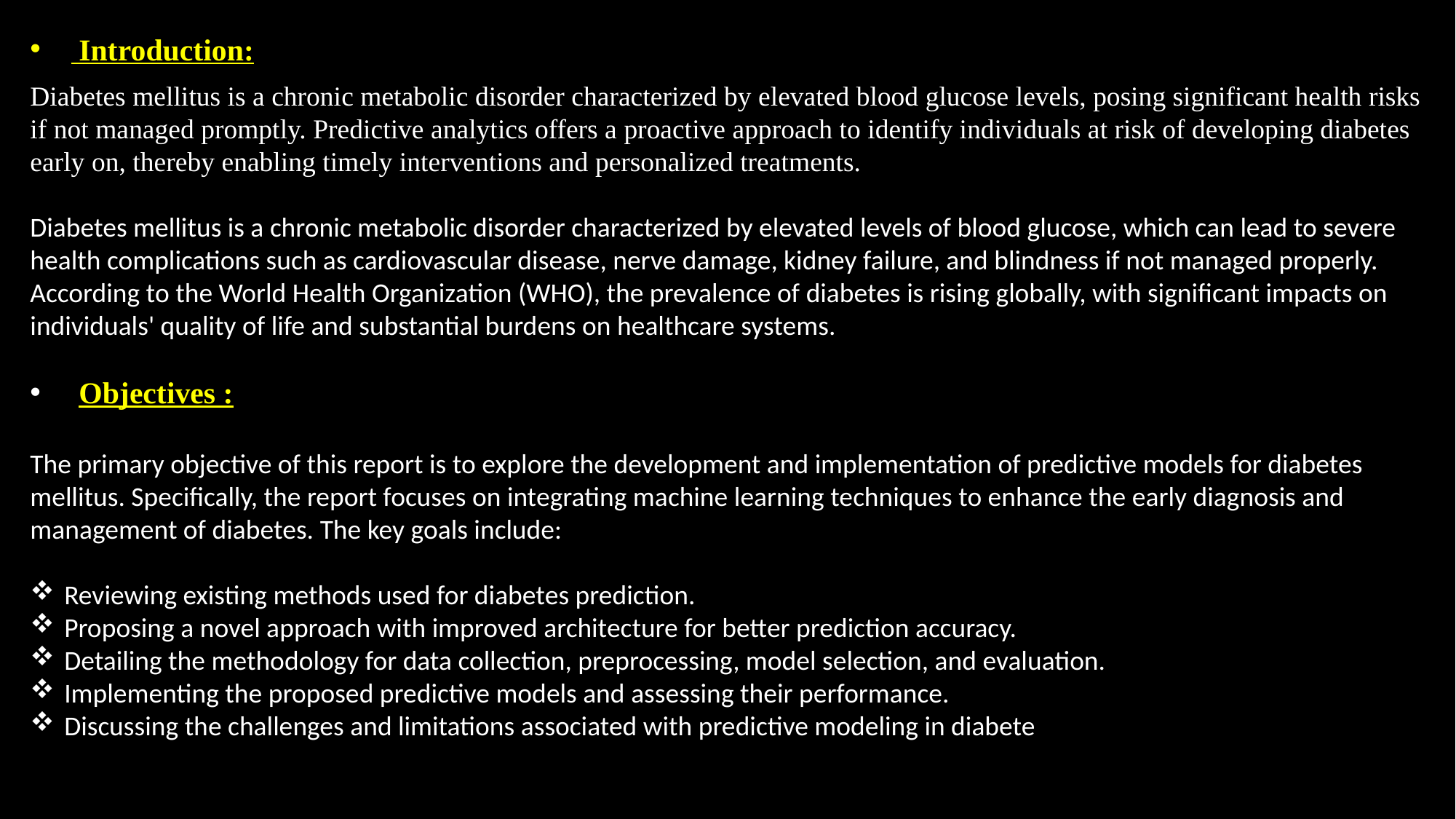

Introduction:
Diabetes mellitus is a chronic metabolic disorder characterized by elevated blood glucose levels, posing significant health risks if not managed promptly. Predictive analytics offers a proactive approach to identify individuals at risk of developing diabetes early on, thereby enabling timely interventions and personalized treatments.

Diabetes mellitus is a chronic metabolic disorder characterized by elevated levels of blood glucose, which can lead to severe health complications such as cardiovascular disease, nerve damage, kidney failure, and blindness if not managed properly. According to the World Health Organization (WHO), the prevalence of diabetes is rising globally, with significant impacts on individuals' quality of life and substantial burdens on healthcare systems.

 Objectives :

The primary objective of this report is to explore the development and implementation of predictive models for diabetes mellitus. Specifically, the report focuses on integrating machine learning techniques to enhance the early diagnosis and management of diabetes. The key goals include:

Reviewing existing methods used for diabetes prediction.
Proposing a novel approach with improved architecture for better prediction accuracy.
Detailing the methodology for data collection, preprocessing, model selection, and evaluation.
Implementing the proposed predictive models and assessing their performance.
Discussing the challenges and limitations associated with predictive modeling in diabete